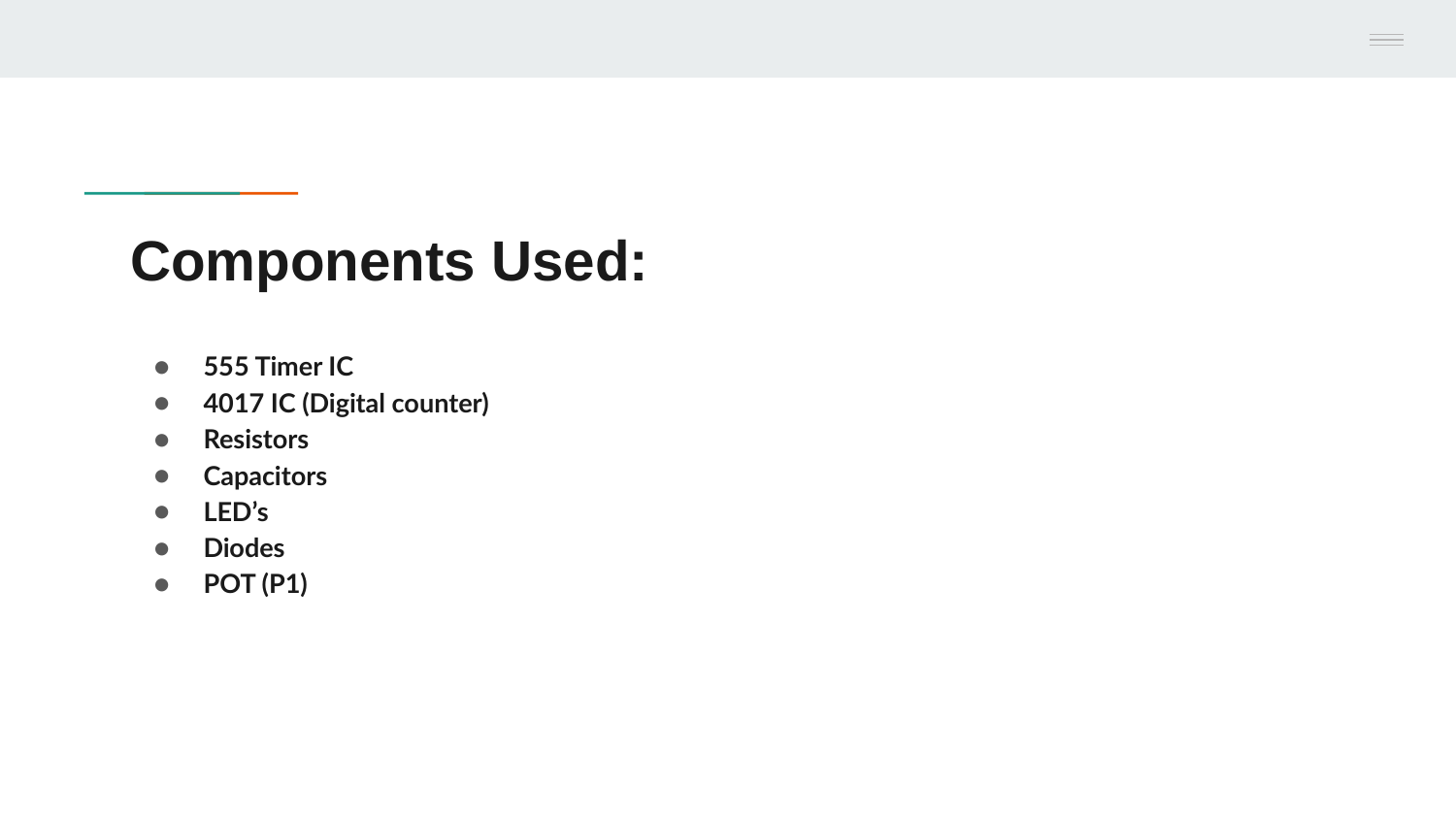

# Components Used:
555 Timer IC
4017 IC (Digital counter)
Resistors
Capacitors
LED’s
Diodes
POT (P1)